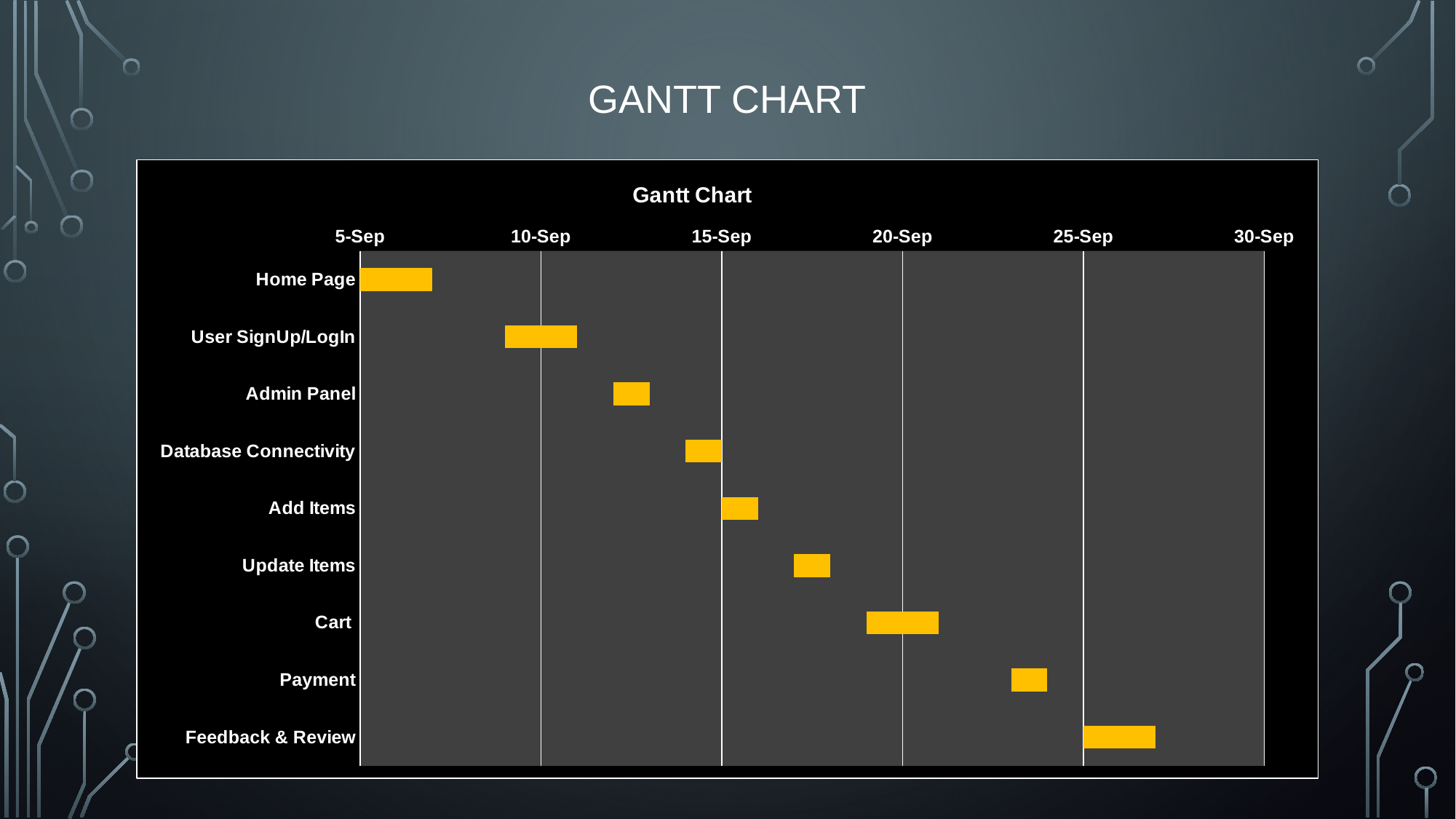

# Gantt chart

### Chart: Gantt Chart

| Category | Start Date | Days |
|---|---|---|
| Home Page | 44809.0 | 2.0 |
| User SignUp/LogIn | 44813.0 | 2.0 |
| Admin Panel | 44816.0 | 1.0 |
| Database Connectivity | 44818.0 | 1.0 |
| Add Items | 44819.0 | 1.0 |
| Update Items | 44821.0 | 1.0 |
| Cart  | 44823.0 | 2.0 |
| Payment | 44827.0 | 1.0 |
| Feedback & Review | 44829.0 | 2.0 |